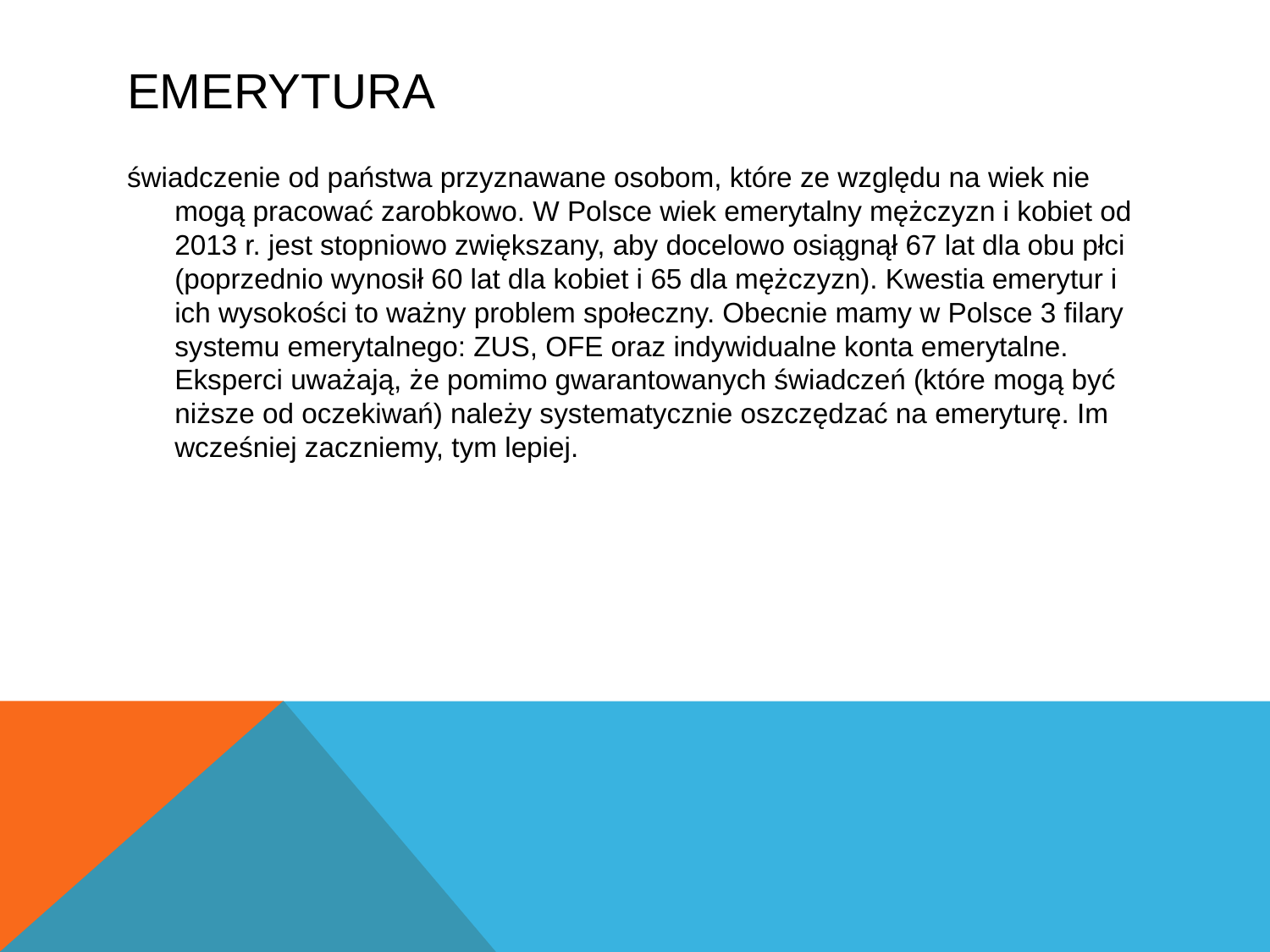

# Emerytura
świadczenie od państwa przyznawane osobom, które ze względu na wiek nie mogą pracować zarobkowo. W Polsce wiek emerytalny mężczyzn i kobiet od 2013 r. jest stopniowo zwiększany, aby docelowo osiągnął 67 lat dla obu płci (poprzednio wynosił 60 lat dla kobiet i 65 dla mężczyzn). Kwestia emerytur i ich wysokości to ważny problem społeczny. Obecnie mamy w Polsce 3 filary systemu emerytalnego: ZUS, OFE oraz indywidualne konta emerytalne. Eksperci uważają, że pomimo gwarantowanych świadczeń (które mogą być niższe od oczekiwań) należy systematycznie oszczędzać na emeryturę. Im wcześniej zaczniemy, tym lepiej.